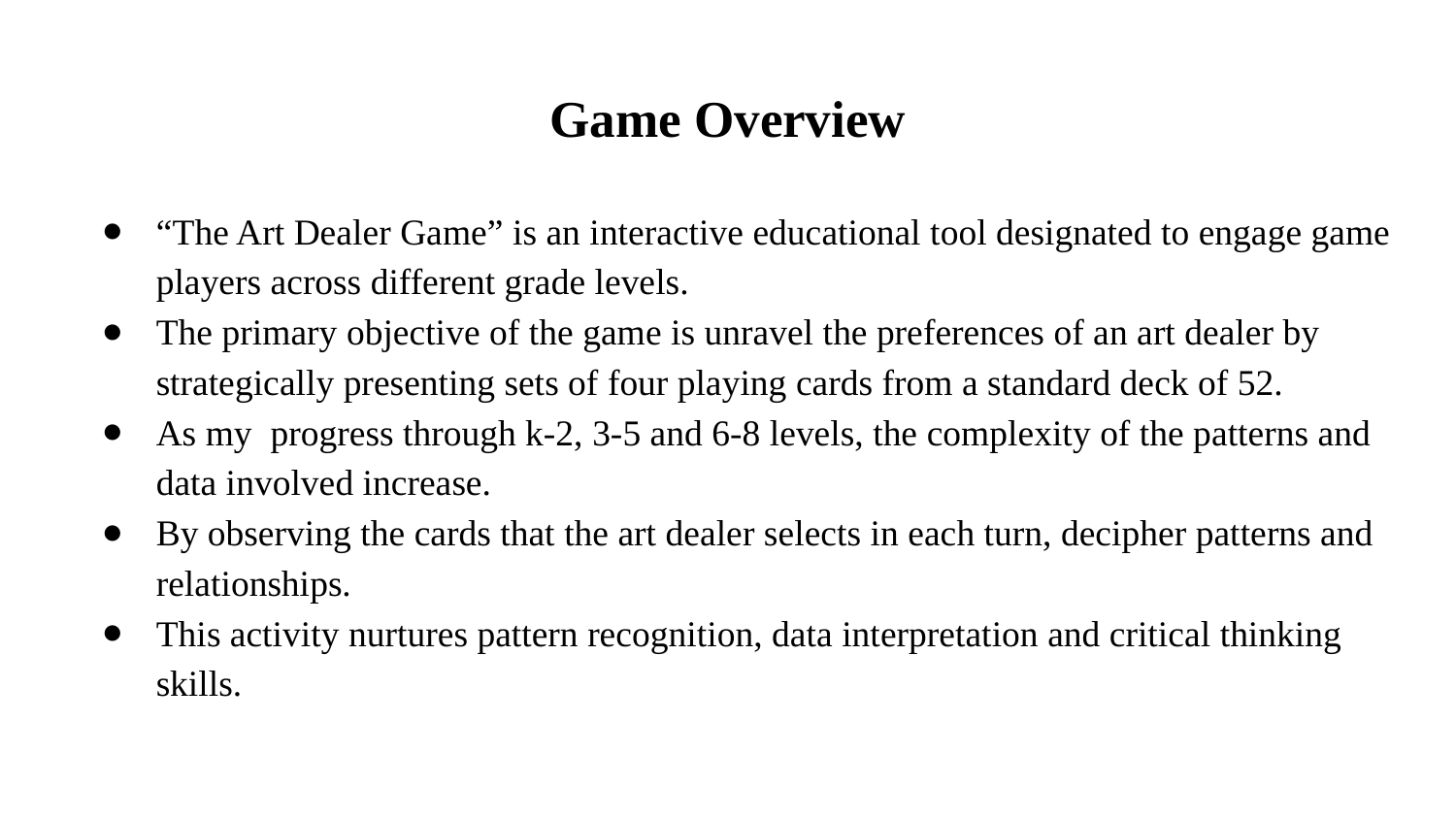

# Game Overview
“The Art Dealer Game” is an interactive educational tool designated to engage game players across different grade levels.
The primary objective of the game is unravel the preferences of an art dealer by strategically presenting sets of four playing cards from a standard deck of 52.
As my  progress through k-2, 3-5 and 6-8 levels, the complexity of the patterns and data involved increase.
By observing the cards that the art dealer selects in each turn, decipher patterns and relationships.
This activity nurtures pattern recognition, data interpretation and critical thinking skills.